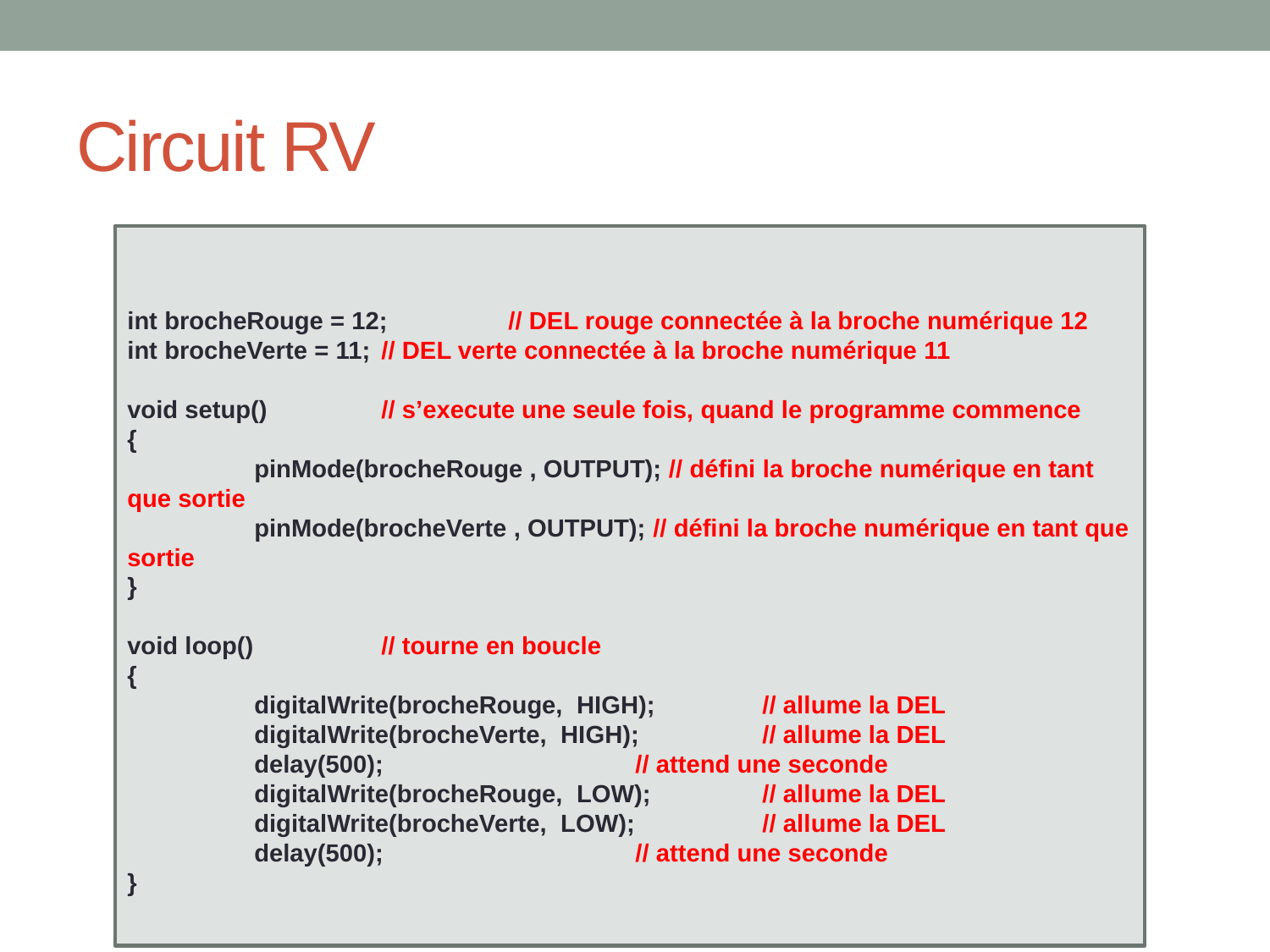

# Circuit RV

int brocheRouge = 12; 	// DEL rouge connectée à la broche numérique 12
int brocheVerte = 11; 	// DEL verte connectée à la broche numérique 11

void setup() 	// s’execute une seule fois, quand le programme commence
{
	pinMode(brocheRouge , OUTPUT); // défini la broche numérique en tant que sortie
	pinMode(brocheVerte , OUTPUT); // défini la broche numérique en tant que sortie
}

void loop() 	// tourne en boucle
{
	digitalWrite(brocheRouge,  HIGH); 	// allume la DEL
	digitalWrite(brocheVerte,  HIGH); 	// allume la DEL
	delay(500); 		// attend une seconde
	digitalWrite(brocheRouge,  LOW); 	// allume la DEL
	digitalWrite(brocheVerte,  LOW); 	// allume la DEL
	delay(500); 		// attend une seconde
}